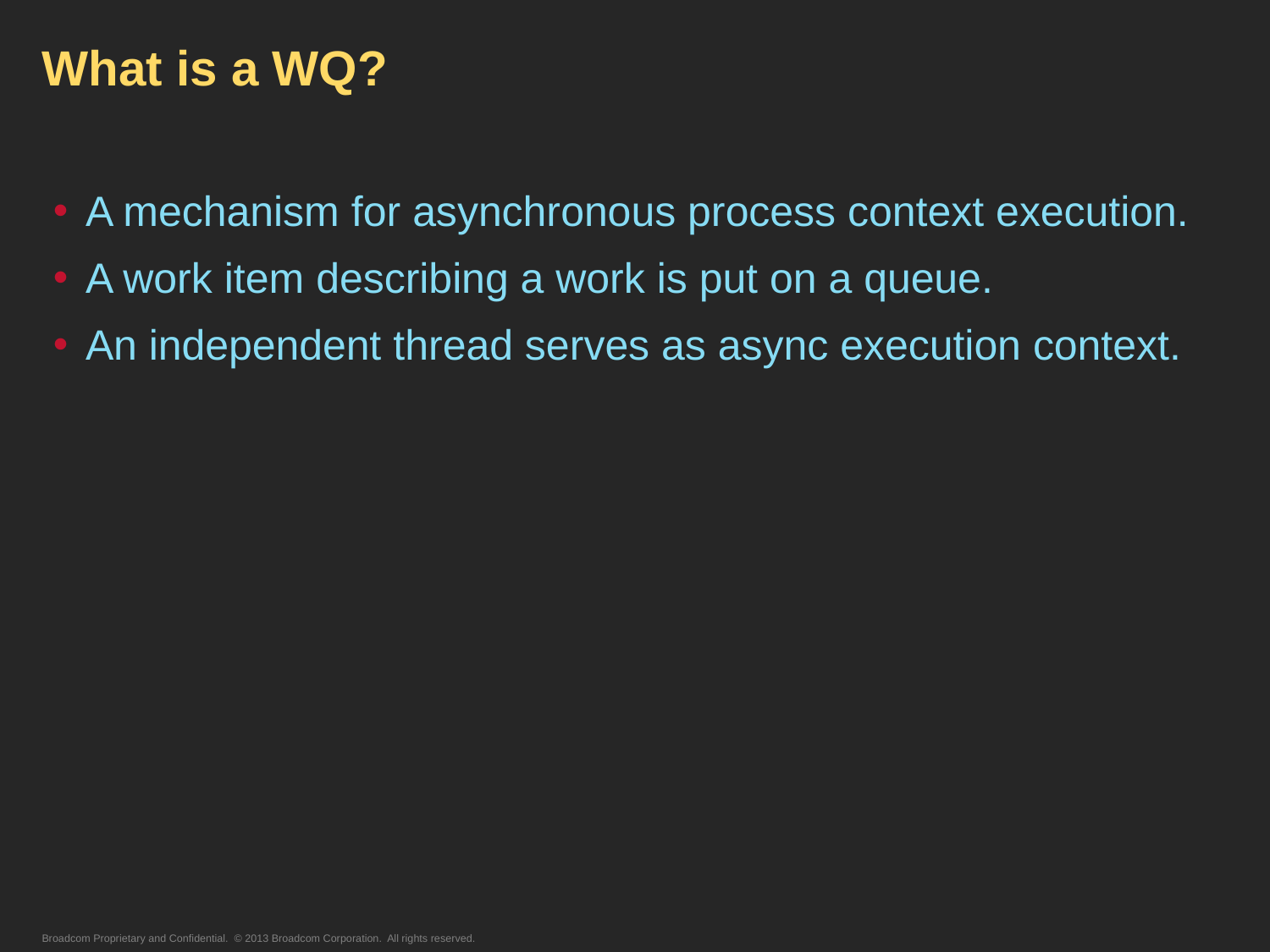

# What is a WQ?
A mechanism for asynchronous process context execution.
A work item describing a work is put on a queue.
An independent thread serves as async execution context.

Broadcom Proprietary and Confidential.  © 2013 Broadcom Corporation.  All rights reserved.